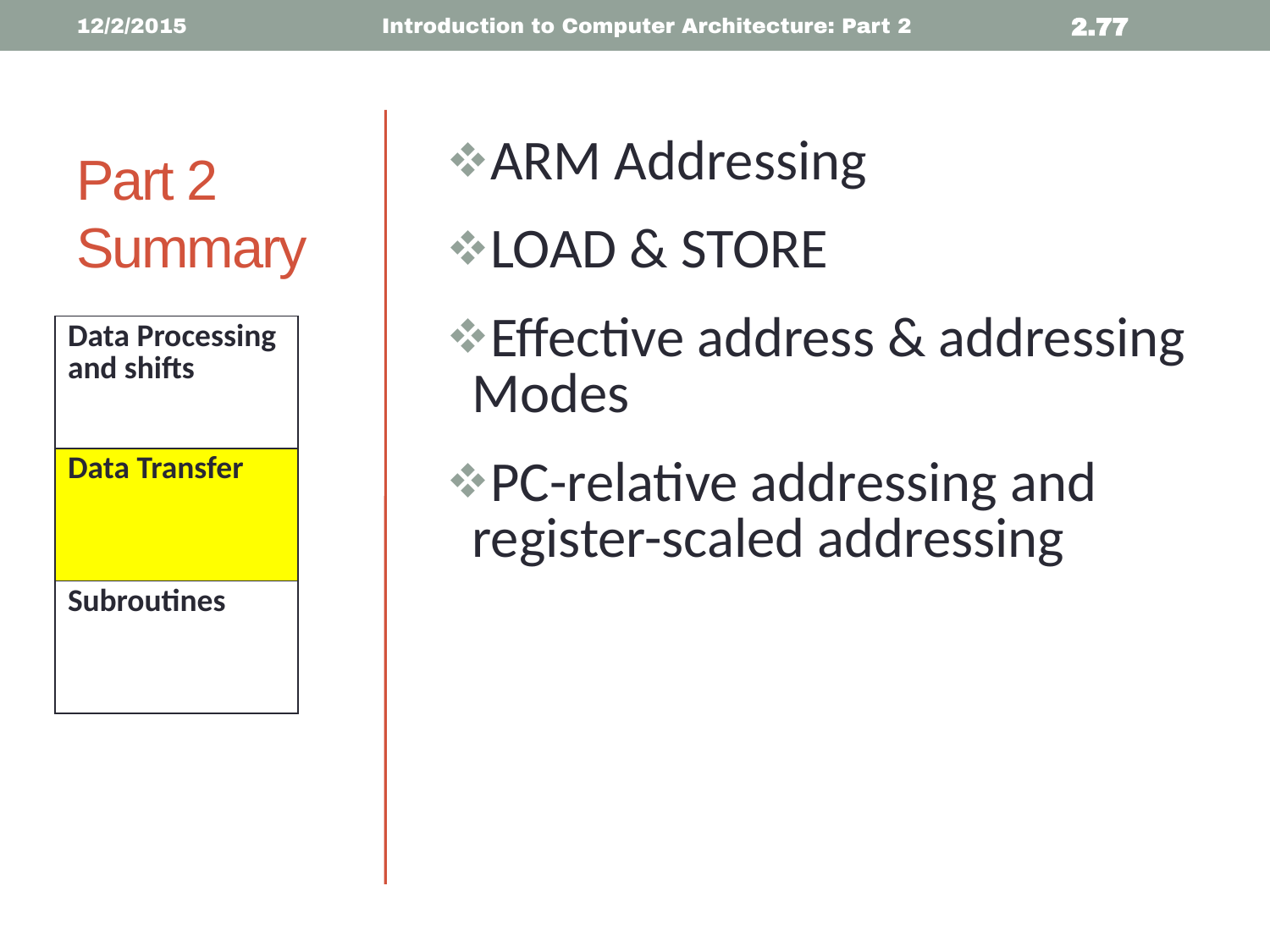

12/2/2015
Introduction to Computer Architecture: Part 2
2.77
# Part 2 Summary

ARM Addressing
LOAD & STORE
Effective address & addressing Modes
PC-relative addressing and register-scaled addressing

| Data Processing and shifts |
| --- |
| Data Transfer |
| Subroutines |